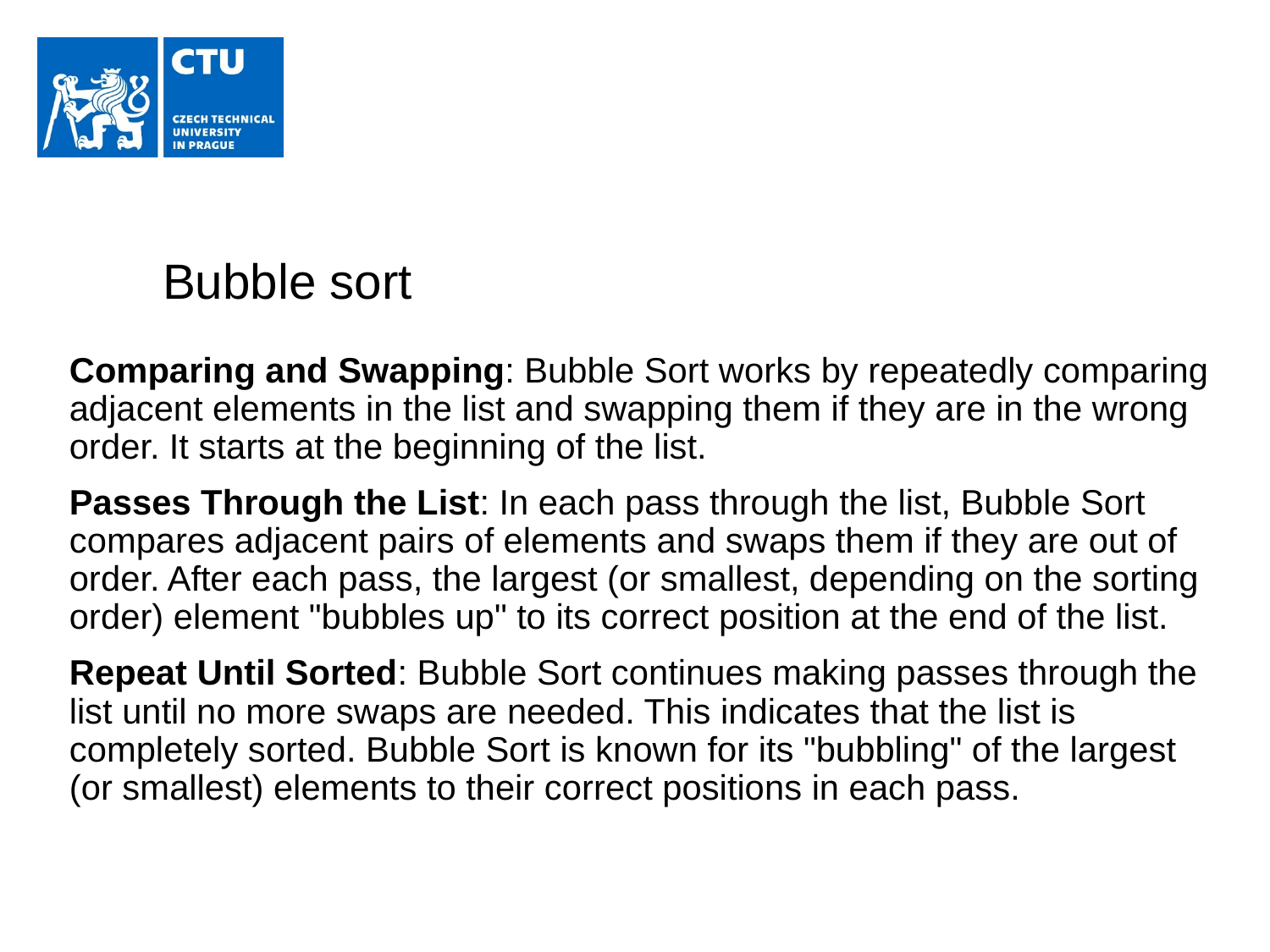

# Bubble sort
Comparing and Swapping: Bubble Sort works by repeatedly comparing adjacent elements in the list and swapping them if they are in the wrong order. It starts at the beginning of the list.
Passes Through the List: In each pass through the list, Bubble Sort compares adjacent pairs of elements and swaps them if they are out of order. After each pass, the largest (or smallest, depending on the sorting order) element "bubbles up" to its correct position at the end of the list.
Repeat Until Sorted: Bubble Sort continues making passes through the list until no more swaps are needed. This indicates that the list is completely sorted. Bubble Sort is known for its "bubbling" of the largest (or smallest) elements to their correct positions in each pass.